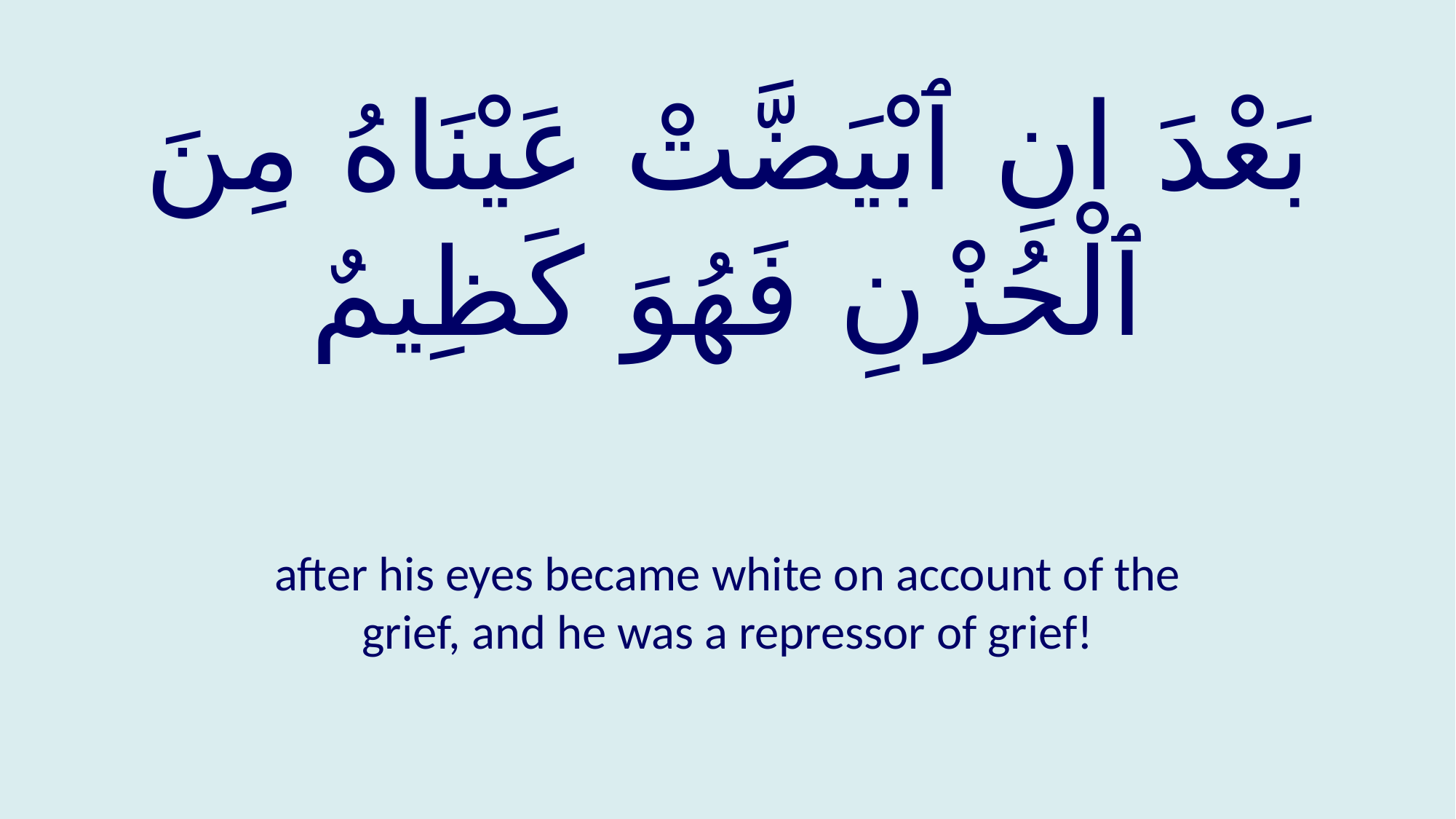

# بَعْدَ انِ ٱبْيَضَّتْ عَيْنَاهُ مِنَ ٱلْحُزْنِ فَهُوَ كَظِيمٌ
after his eyes became white on account of the grief, and he was a repressor of grief!